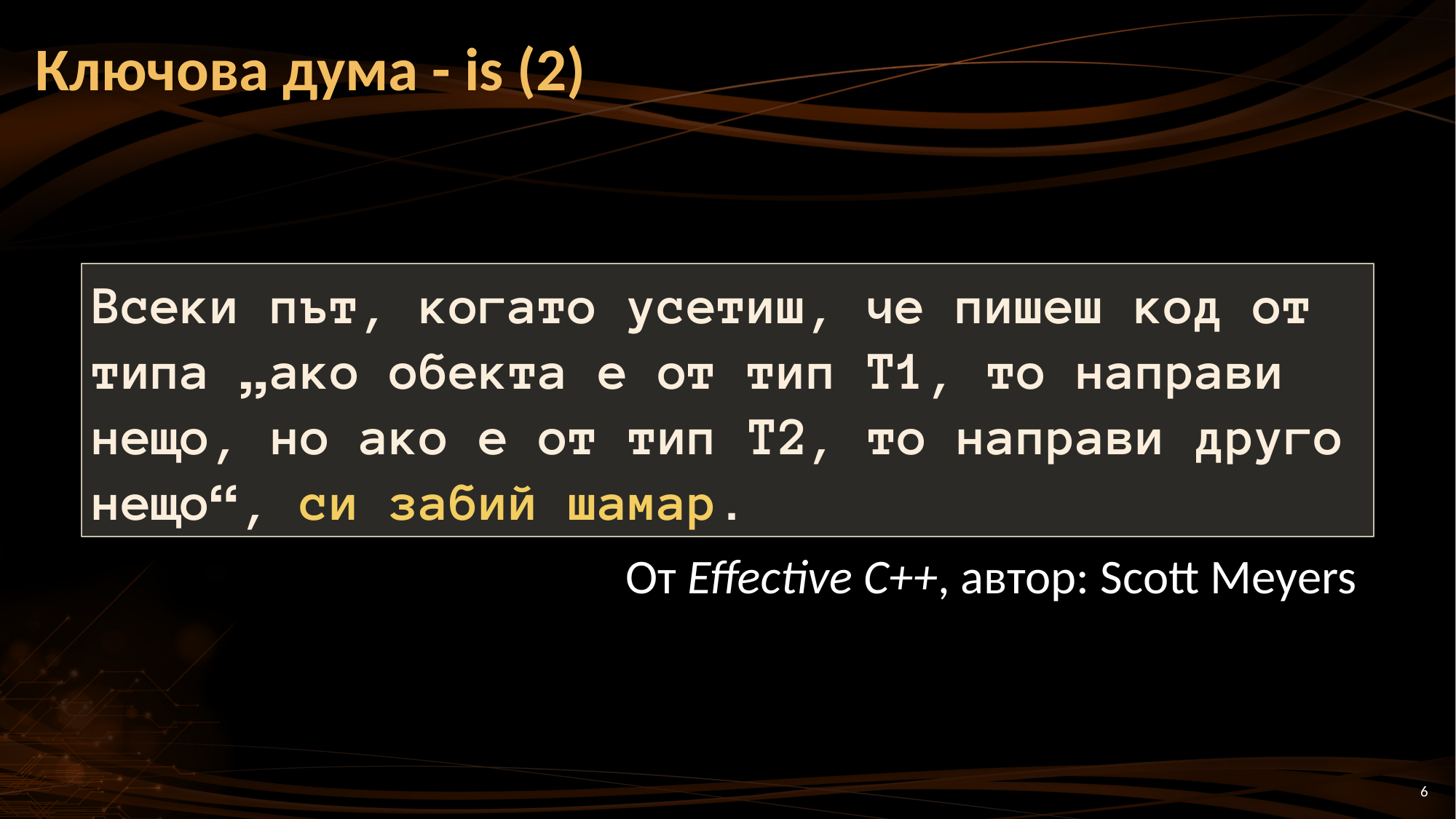

# Ключова дума - is (2)
Всеки път, когато усетиш, че пишеш код от типа „ако обекта е от тип T1, то направи нещо, но ако е от тип T2, то направи друго нещо“, си забий шамар.
От Effective C++, автор: Scott Meyers
6